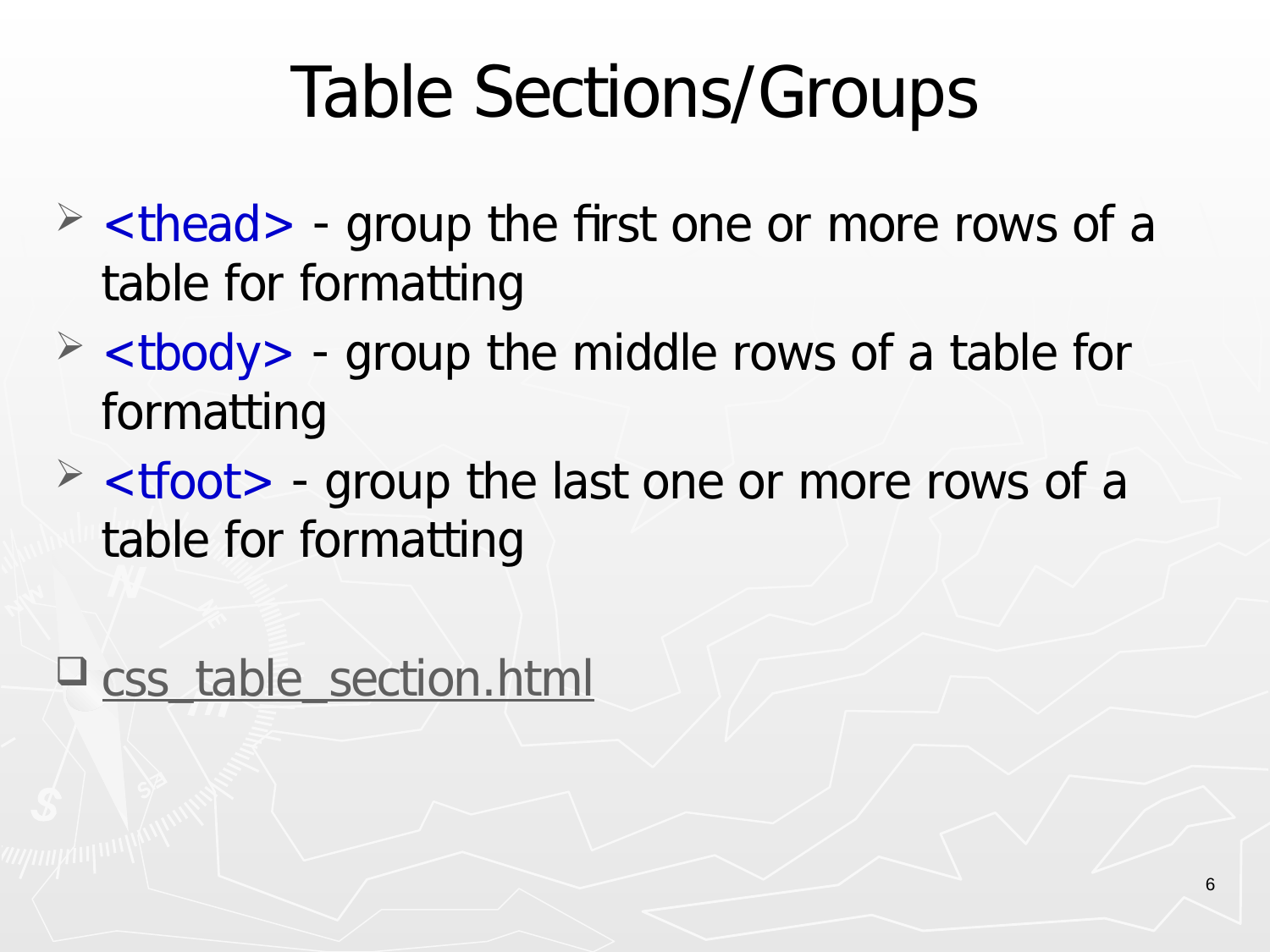

# Table Sections/Groups
<thead> - group the first one or more rows of a table for formatting
<tbody> - group the middle rows of a table for formatting
<tfoot> - group the last one or more rows of a table for formatting

css_table_section.html
6